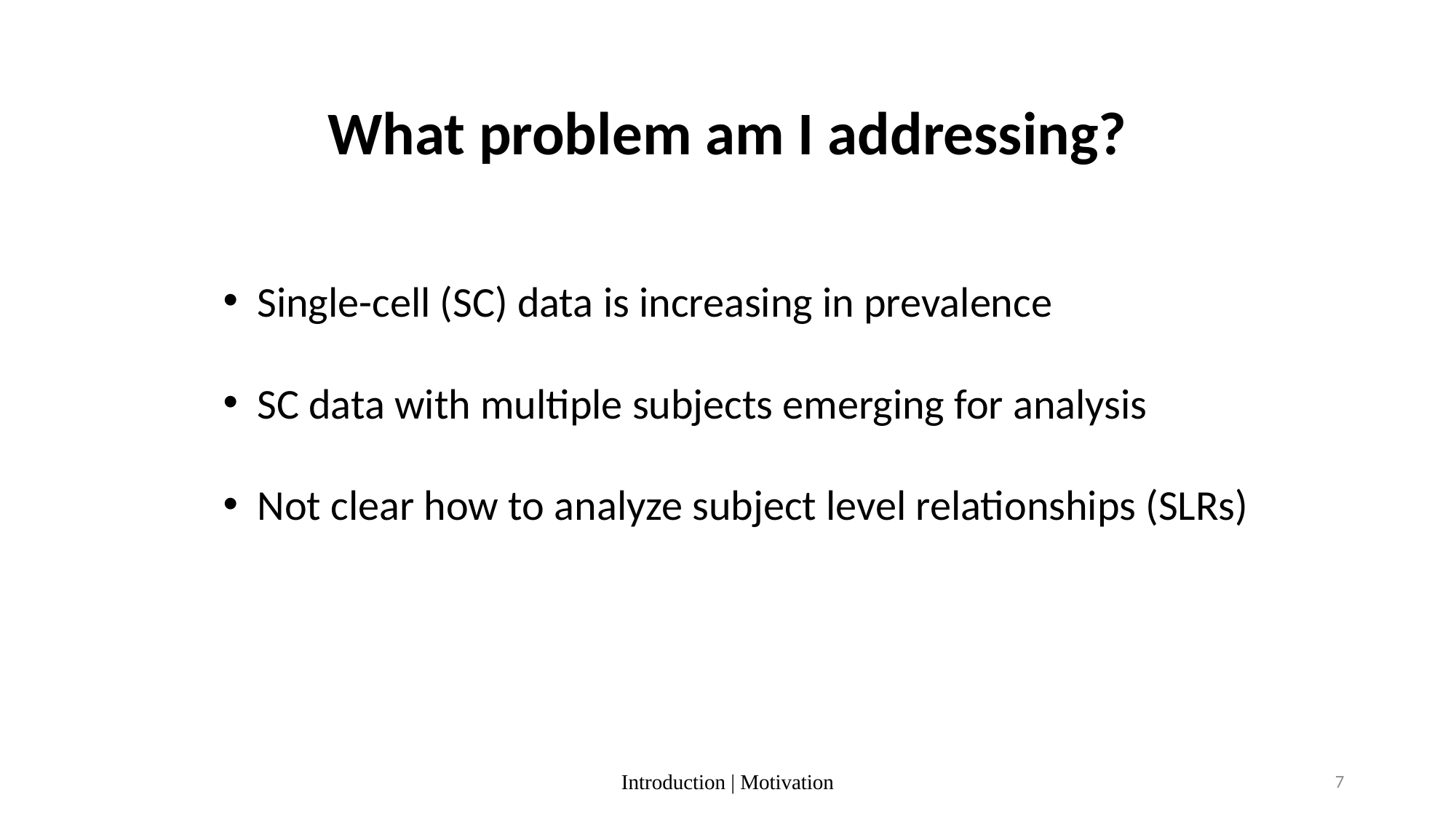

What problem am I addressing?
Single-cell (SC) data is increasing in prevalence
SC data with multiple subjects emerging for analysis
Not clear how to analyze subject level relationships (SLRs)
Introduction | Motivation
7